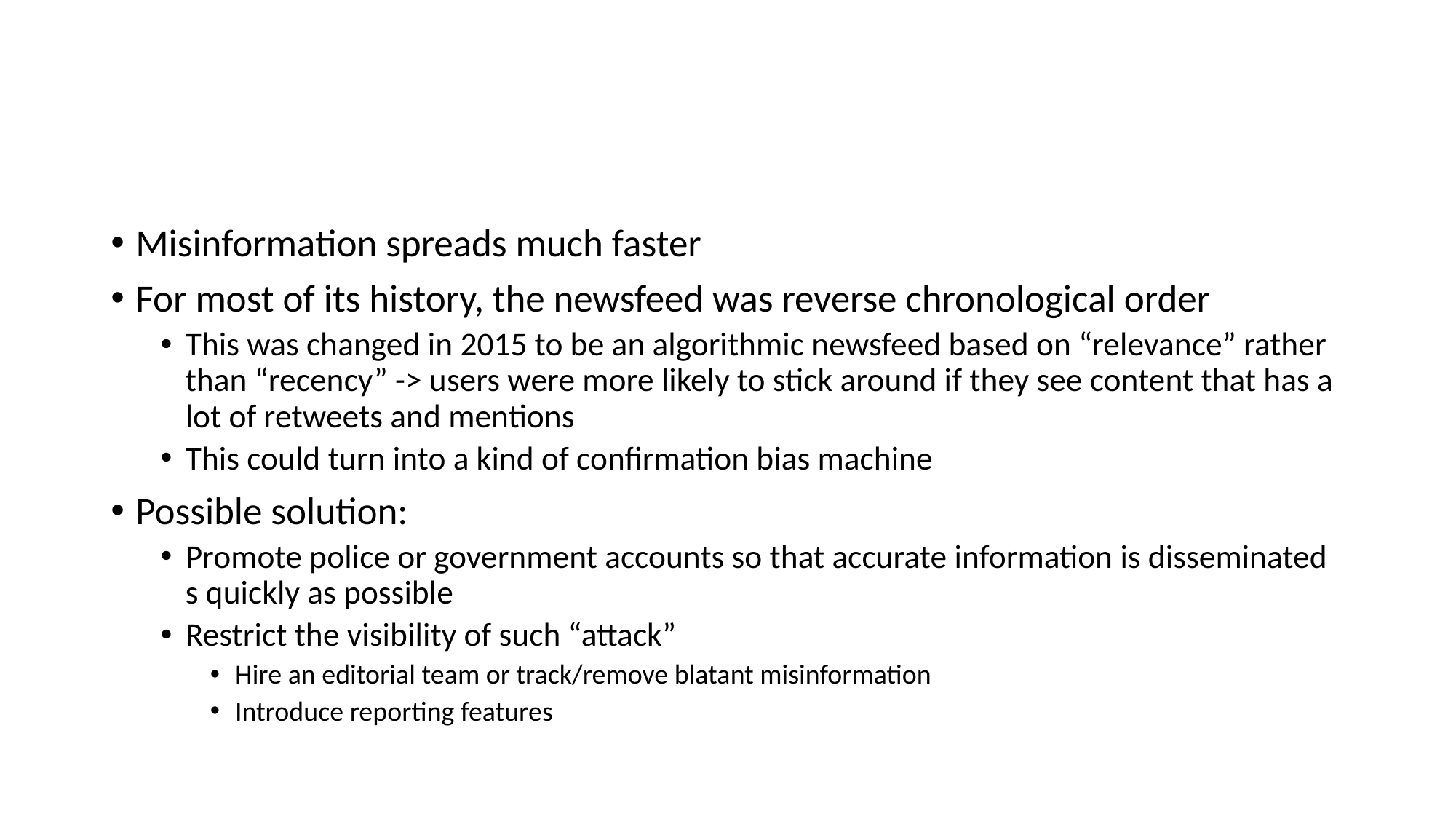

#
Misinformation spreads much faster
For most of its history, the newsfeed was reverse chronological order
This was changed in 2015 to be an algorithmic newsfeed based on “relevance” rather than “recency” -> users were more likely to stick around if they see content that has a lot of retweets and mentions
This could turn into a kind of confirmation bias machine
Possible solution:
Promote police or government accounts so that accurate information is disseminated s quickly as possible
Restrict the visibility of such “attack”
Hire an editorial team or track/remove blatant misinformation
Introduce reporting features